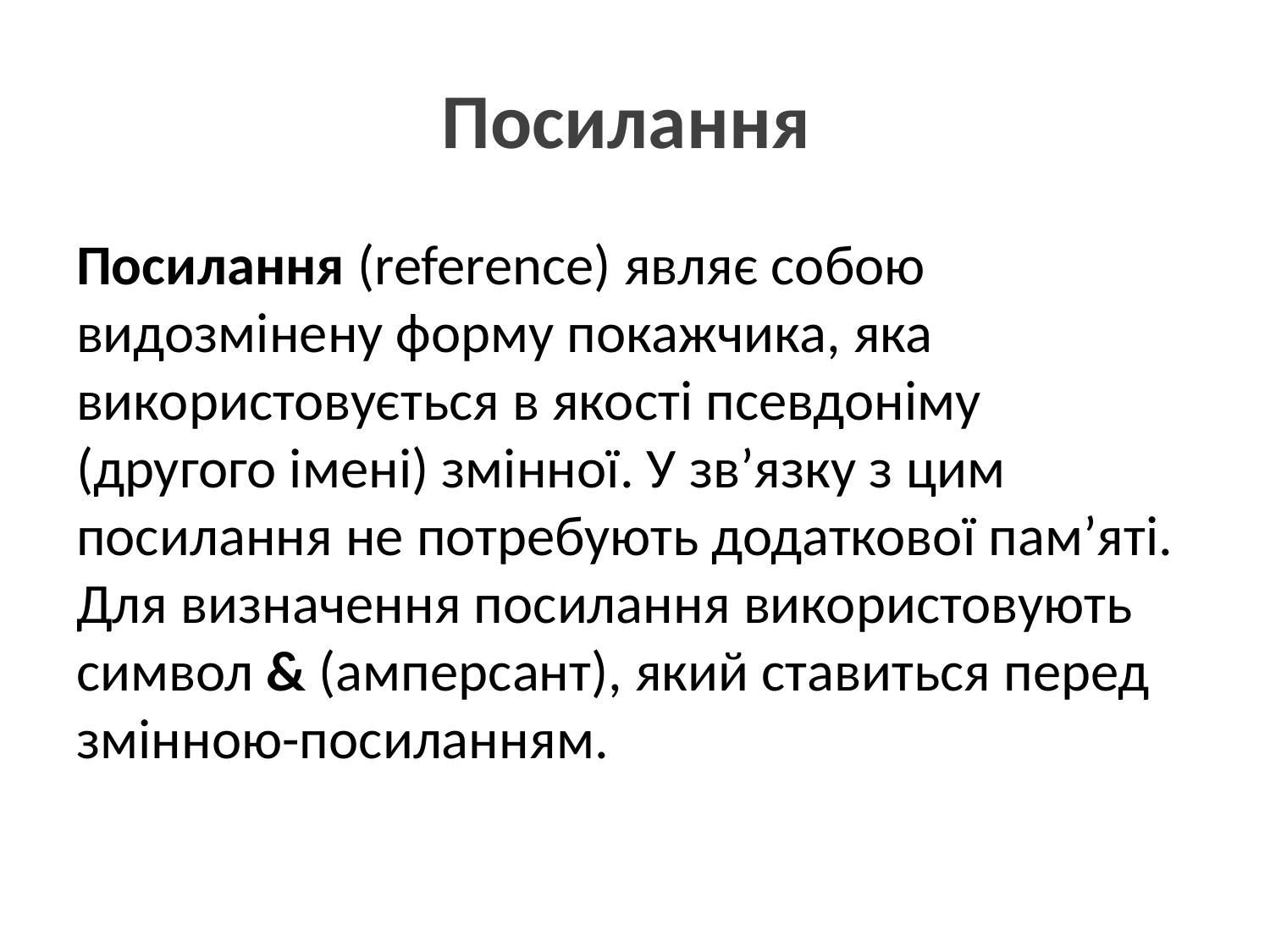

# Посилання
Посилання (reference) являє собою видозмінену форму покажчика, яка використовується в якості псевдоніму (другого імені) змінної. У зв’язку з цим посилання не потребують додаткової пам’яті. Для визначення посилання використовують символ & (амперсант), який ставиться перед змінною-посиланням.